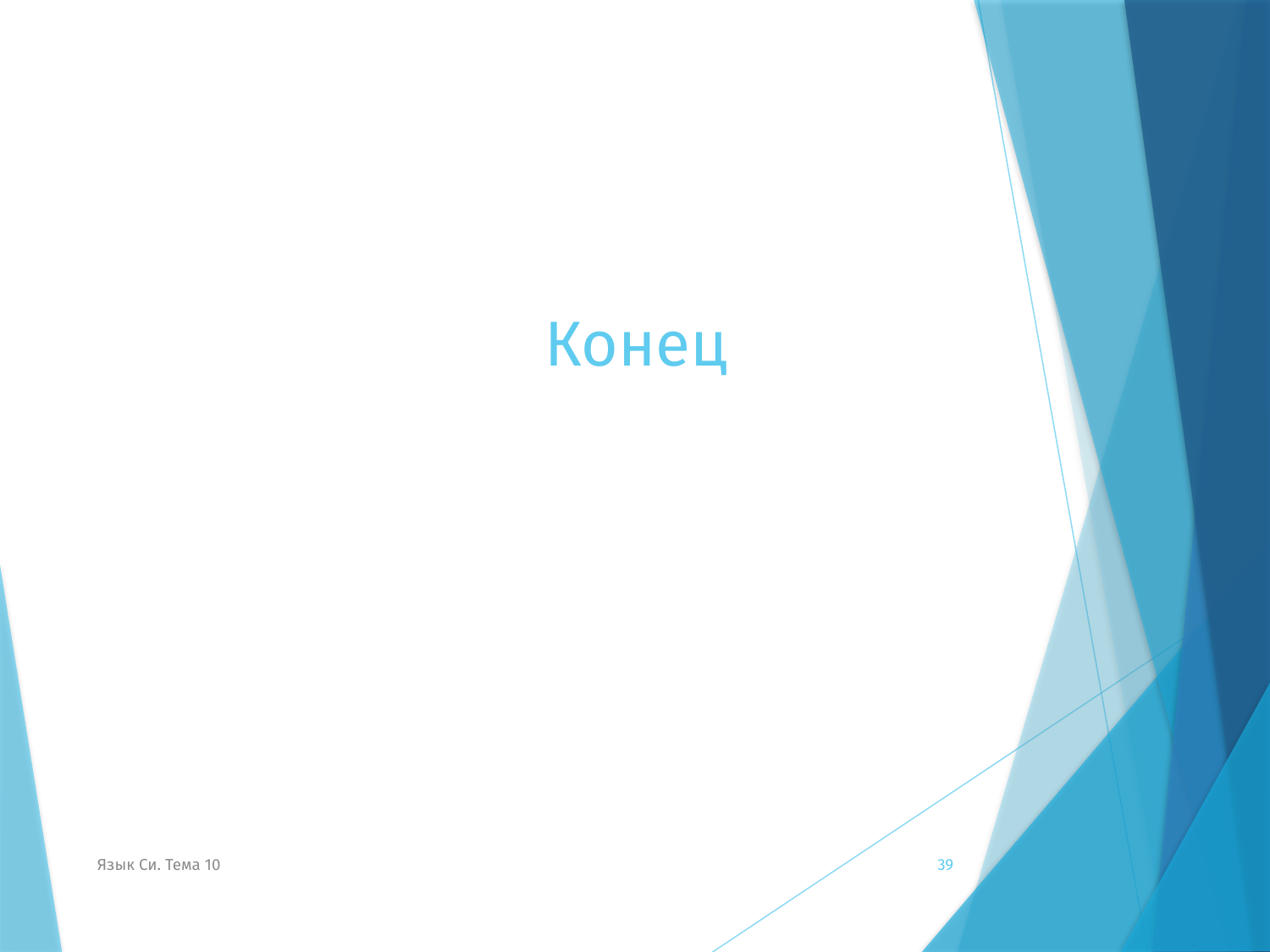

# Конец
Язык Си. Тема 10
39